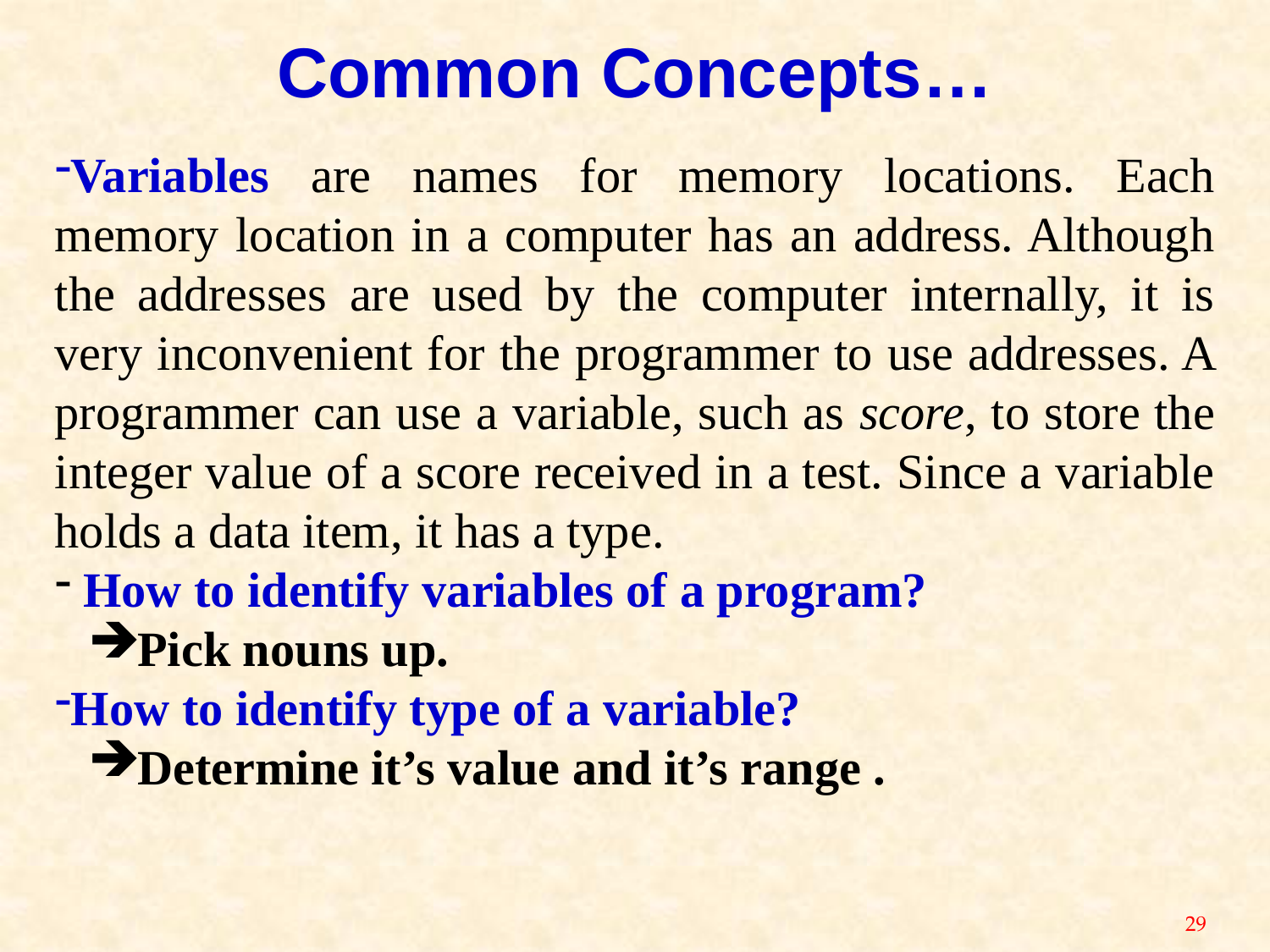

Common Concepts…
Variables are names for memory locations. Each memory location in a computer has an address. Although the addresses are used by the computer internally, it is very inconvenient for the programmer to use addresses. A programmer can use a variable, such as score, to store the integer value of a score received in a test. Since a variable holds a data item, it has a type.
 How to identify variables of a program?
Pick nouns up.
How to identify type of a variable?
Determine it’s value and it’s range .

29